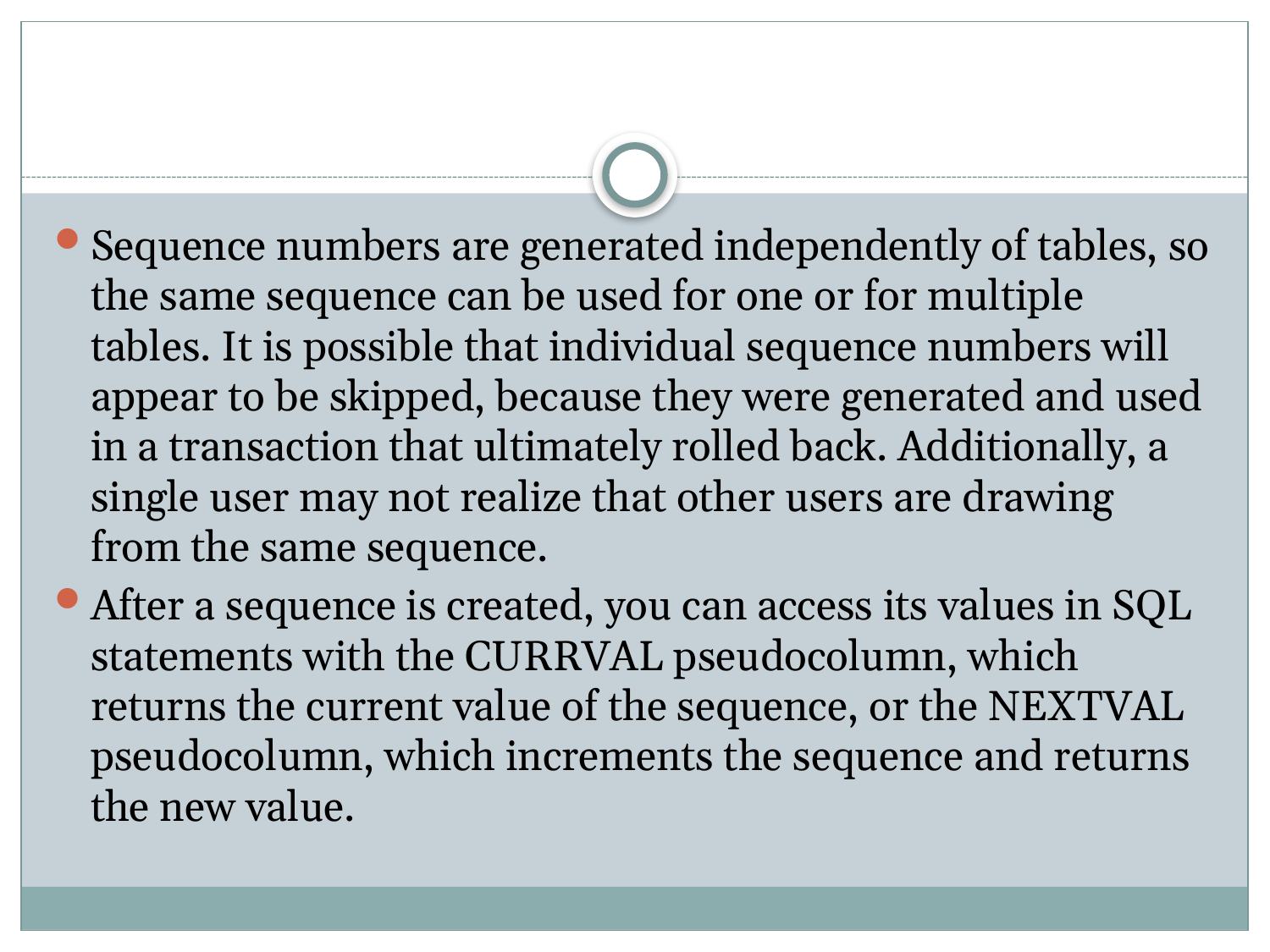

#
Sequence numbers are generated independently of tables, so the same sequence can be used for one or for multiple tables. It is possible that individual sequence numbers will appear to be skipped, because they were generated and used in a transaction that ultimately rolled back. Additionally, a single user may not realize that other users are drawing from the same sequence.
After a sequence is created, you can access its values in SQL statements with the CURRVAL pseudocolumn, which returns the current value of the sequence, or the NEXTVAL pseudocolumn, which increments the sequence and returns the new value.